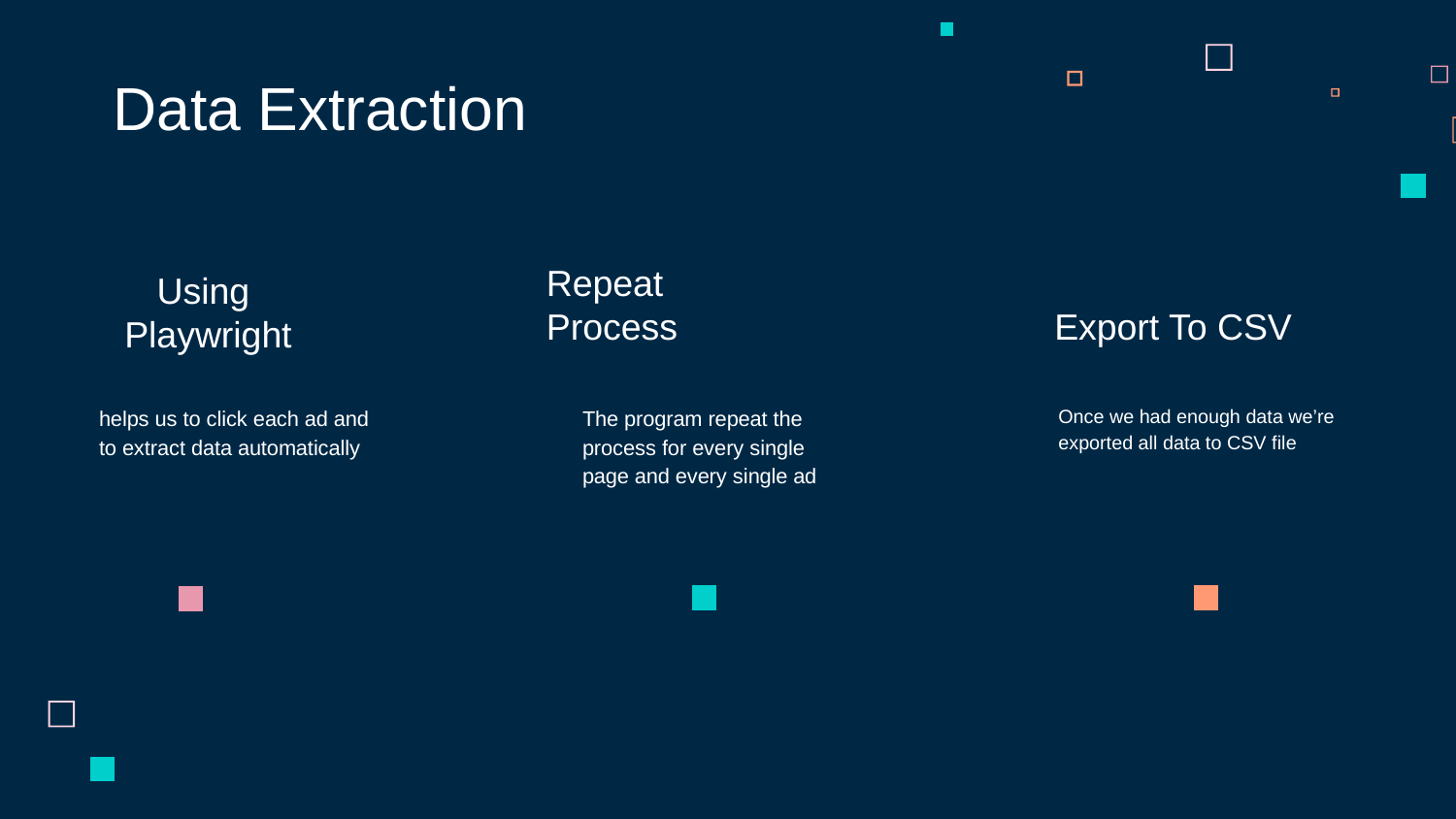

# Data Extraction
Export To CSV
Repeat Process
Using  Playwright
helps us to click each ad and to extract data automatically
The program repeat the process for every single page and every single ad
Once we had enough data we’re exported all data to CSV file